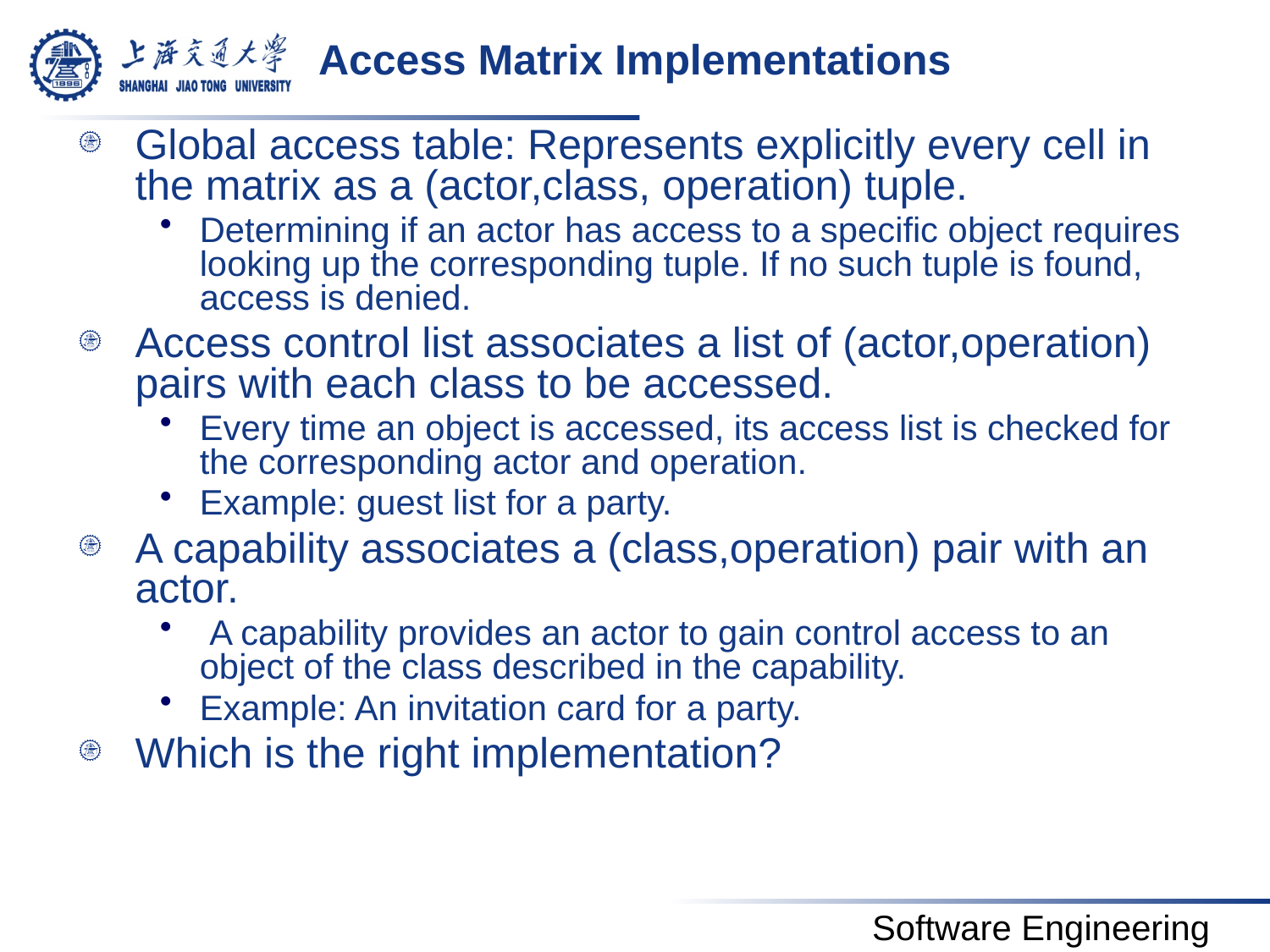

# Access Matrix Implementations
Global access table: Represents explicitly every cell in the matrix as a (actor,class, operation) tuple.
Determining if an actor has access to a specific object requires looking up the corresponding tuple. If no such tuple is found, access is denied.
Access control list associates a list of (actor,operation) pairs with each class to be accessed.
Every time an object is accessed, its access list is checked for the corresponding actor and operation.
Example: guest list for a party.
A capability associates a (class,operation) pair with an actor.
 A capability provides an actor to gain control access to an object of the class described in the capability.
Example: An invitation card for a party.
Which is the right implementation?